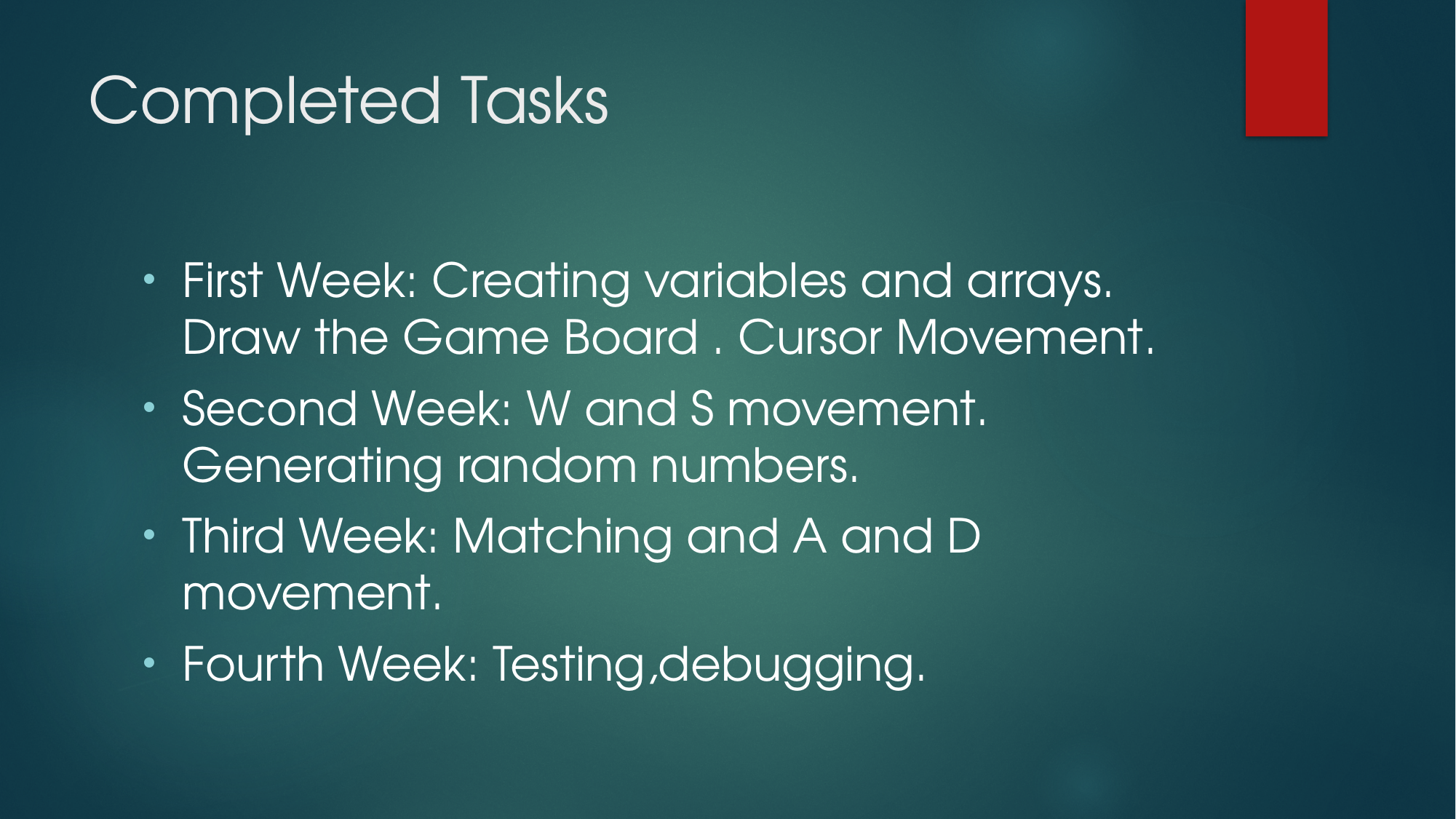

# Completed Tasks
First Week: Creating variables and arrays. Draw the Game Board . Cursor Movement.
Second Week: W and S movement. Generating random numbers.
Third Week: Matching and A and D movement.
Fourth Week: Testing,debugging.